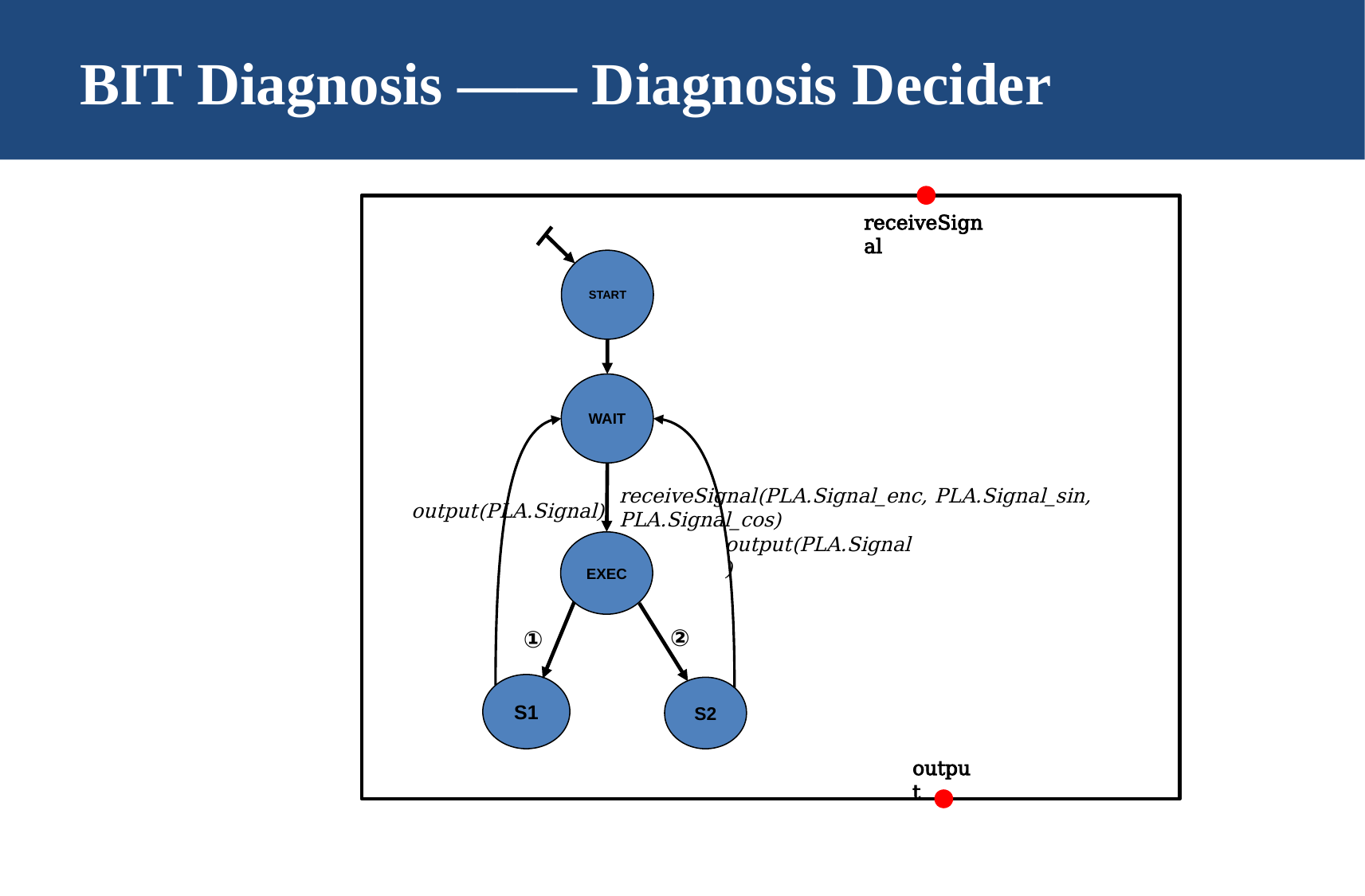

# BIT Diagnosis —— Diagnosis Decider

receiveSignal
START
WAIT
receiveSignal(PLA.Signal_enc, PLA.Signal_sin, PLA.Signal_cos)
output(PLA.Signal)
EXEC
output(PLA.Signal)
②
①
S1
S2
output